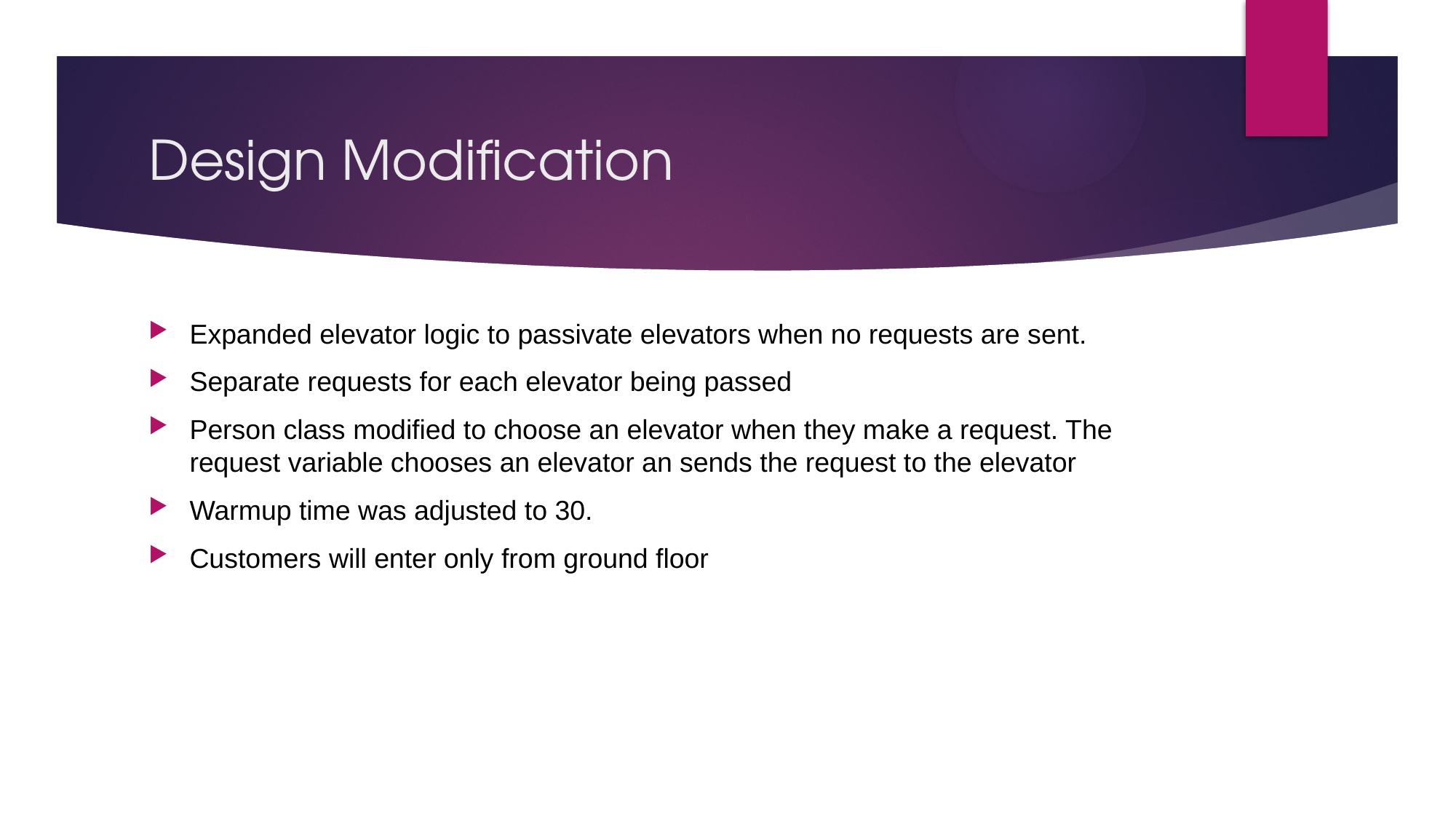

# Design Modification
Expanded elevator logic to passivate elevators when no requests are sent.
Separate requests for each elevator being passed
Person class modified to choose an elevator when they make a request. The request variable chooses an elevator an sends the request to the elevator
Warmup time was adjusted to 30.
Customers will enter only from ground floor